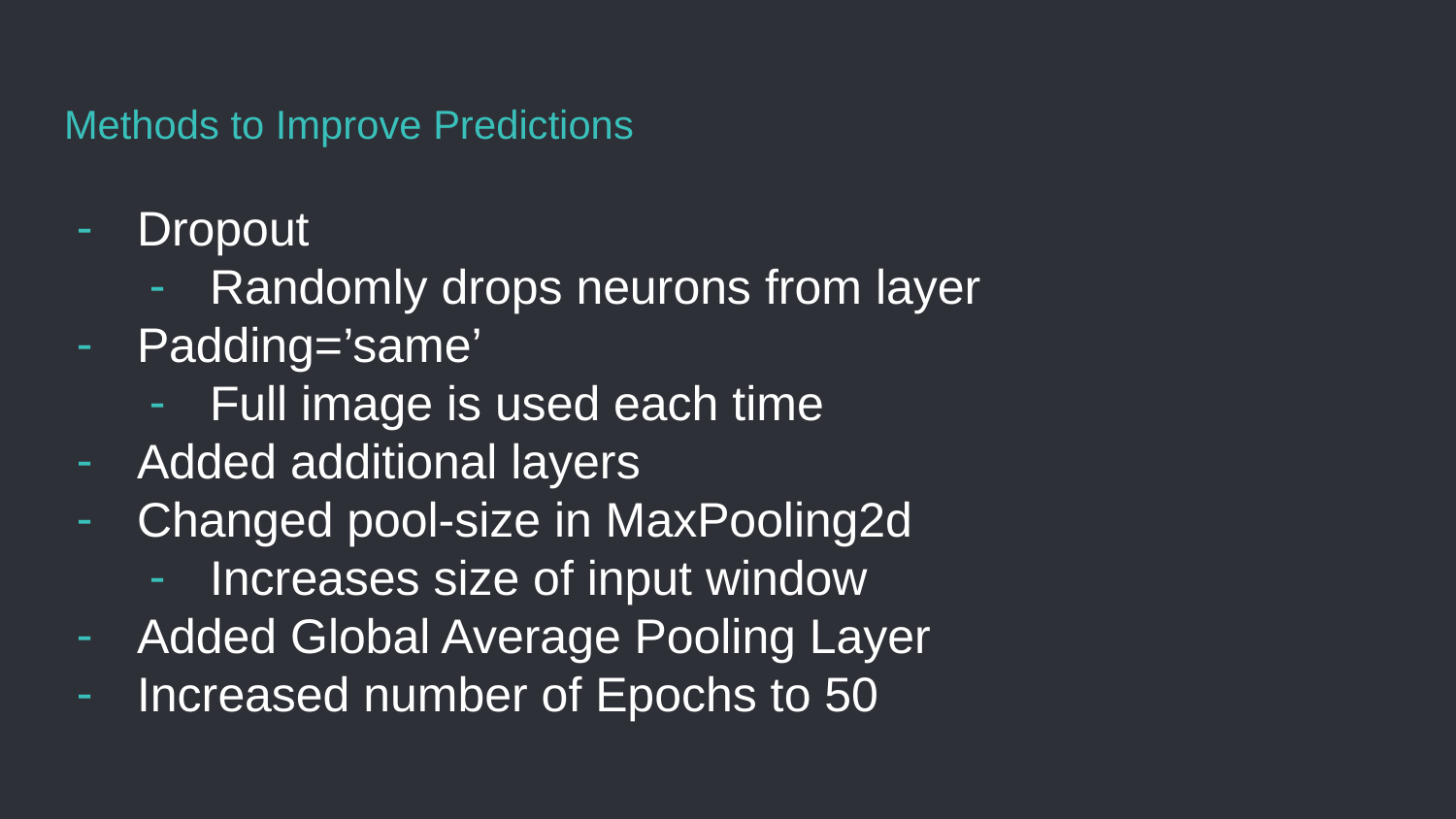

# Methods to Improve Predictions
Dropout
Randomly drops neurons from layer
Padding=’same’
Full image is used each time
Added additional layers
Changed pool-size in MaxPooling2d
Increases size of input window
Added Global Average Pooling Layer
Increased number of Epochs to 50